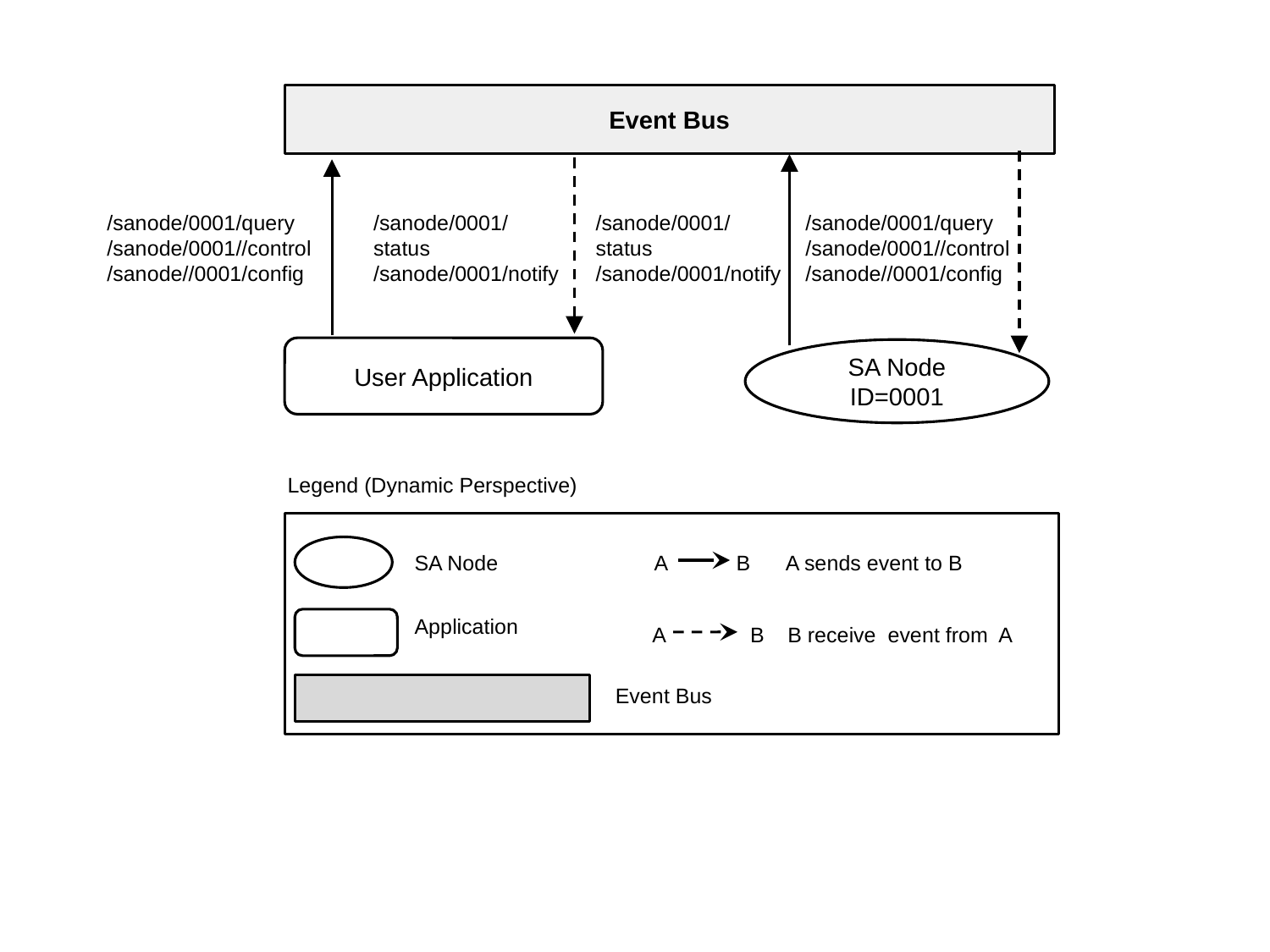

Event Bus
/sanode/0001/query
/sanode/0001//control
/sanode//0001/config

/sanode/0001/status
/sanode/0001/notify
/sanode/0001/status
/sanode/0001/notify
/sanode/0001/query
/sanode/0001//control
/sanode//0001/config

User Application
SA Node
ID=0001
Legend (Dynamic Perspective)

SA Node
A
B
A sends event to B
Application
A
B
B receive  event from  A

Event Bus